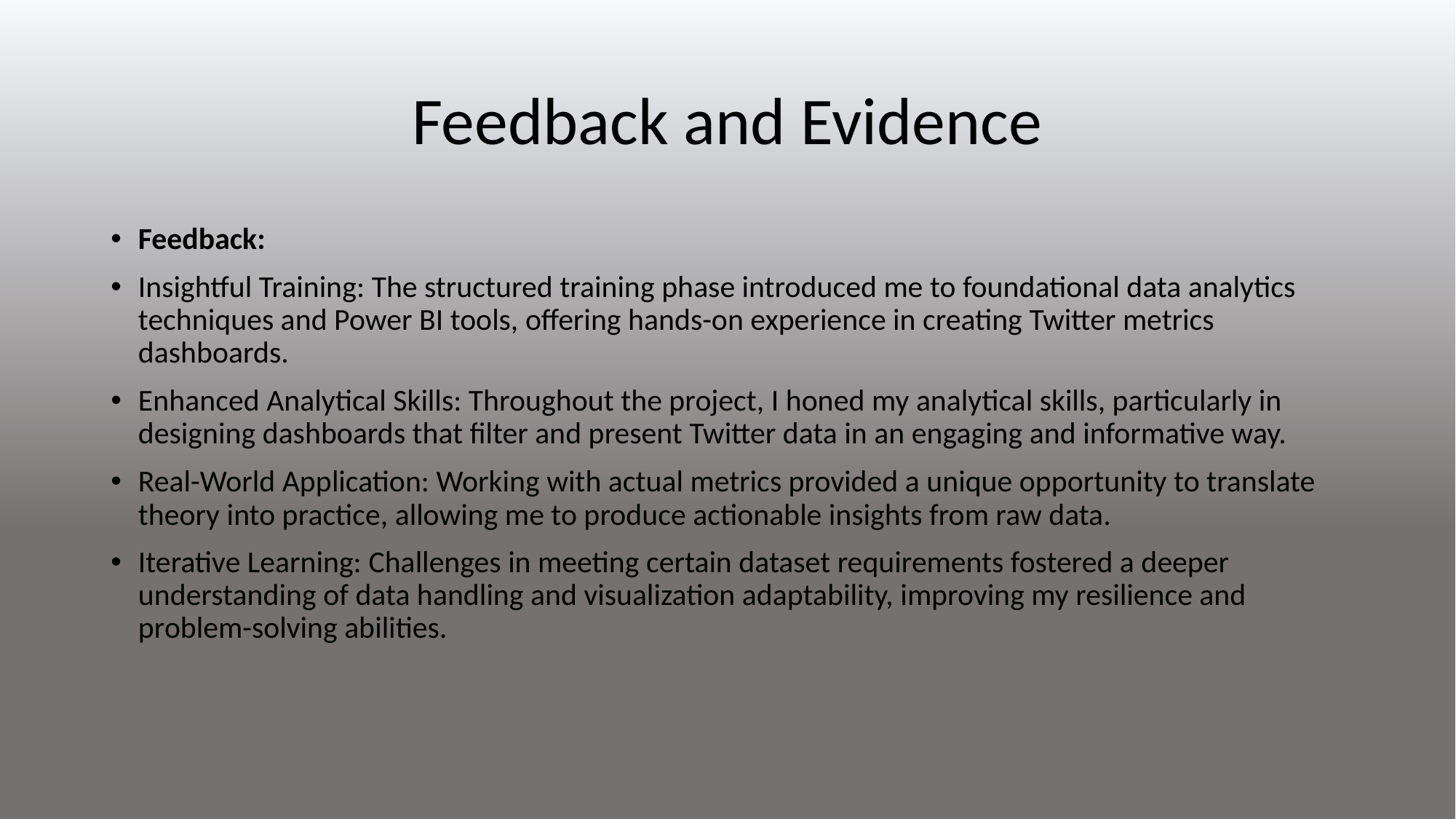

# Feedback and Evidence
Feedback:
Insightful Training: The structured training phase introduced me to foundational data analytics techniques and Power BI tools, offering hands-on experience in creating Twitter metrics dashboards.
Enhanced Analytical Skills: Throughout the project, I honed my analytical skills, particularly in designing dashboards that filter and present Twitter data in an engaging and informative way.
Real-World Application: Working with actual metrics provided a unique opportunity to translate theory into practice, allowing me to produce actionable insights from raw data.
Iterative Learning: Challenges in meeting certain dataset requirements fostered a deeper understanding of data handling and visualization adaptability, improving my resilience and problem-solving abilities.